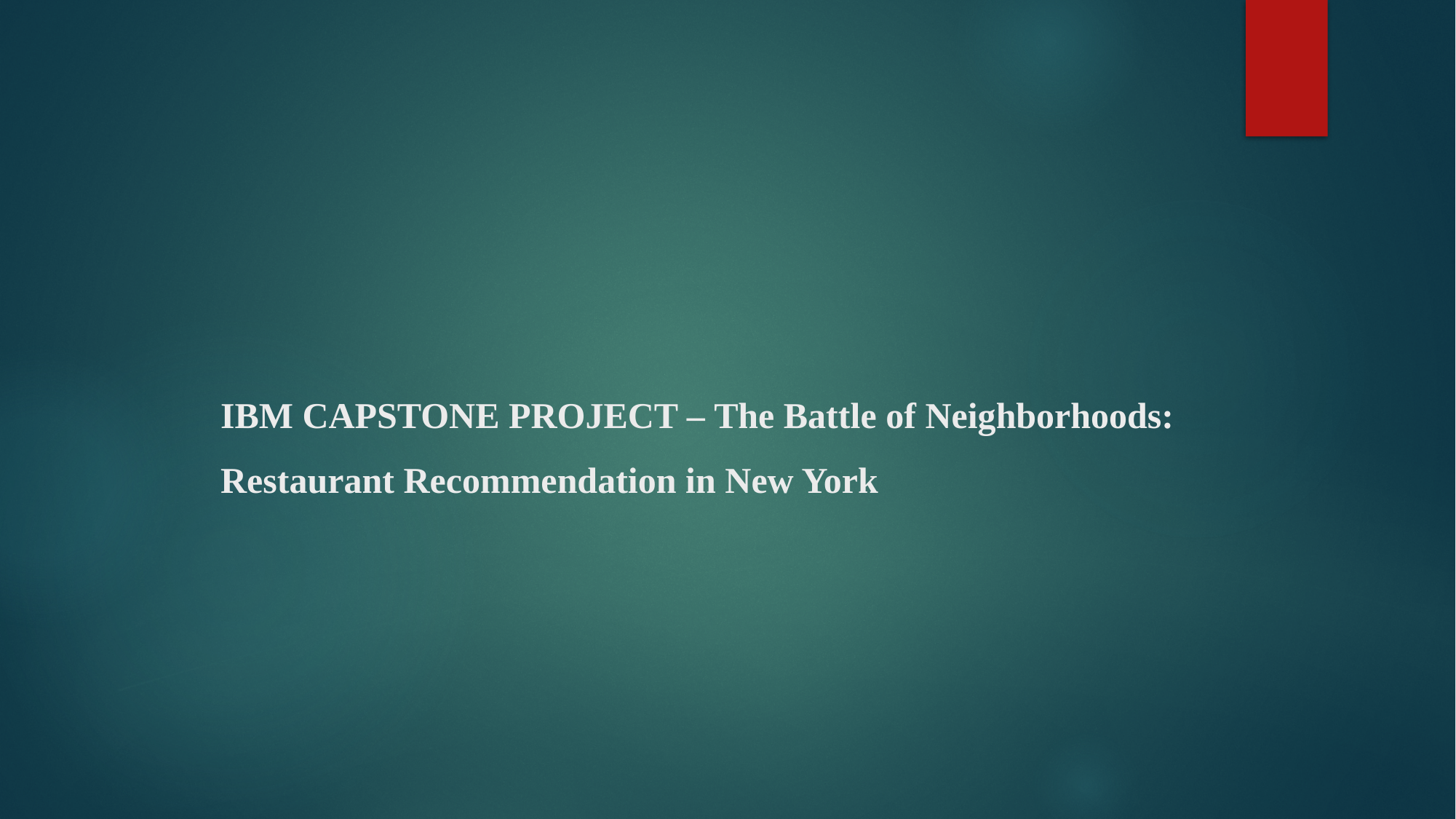

# IBM CAPSTONE PROJECT – The Battle of Neighborhoods: Restaurant Recommendation in New York